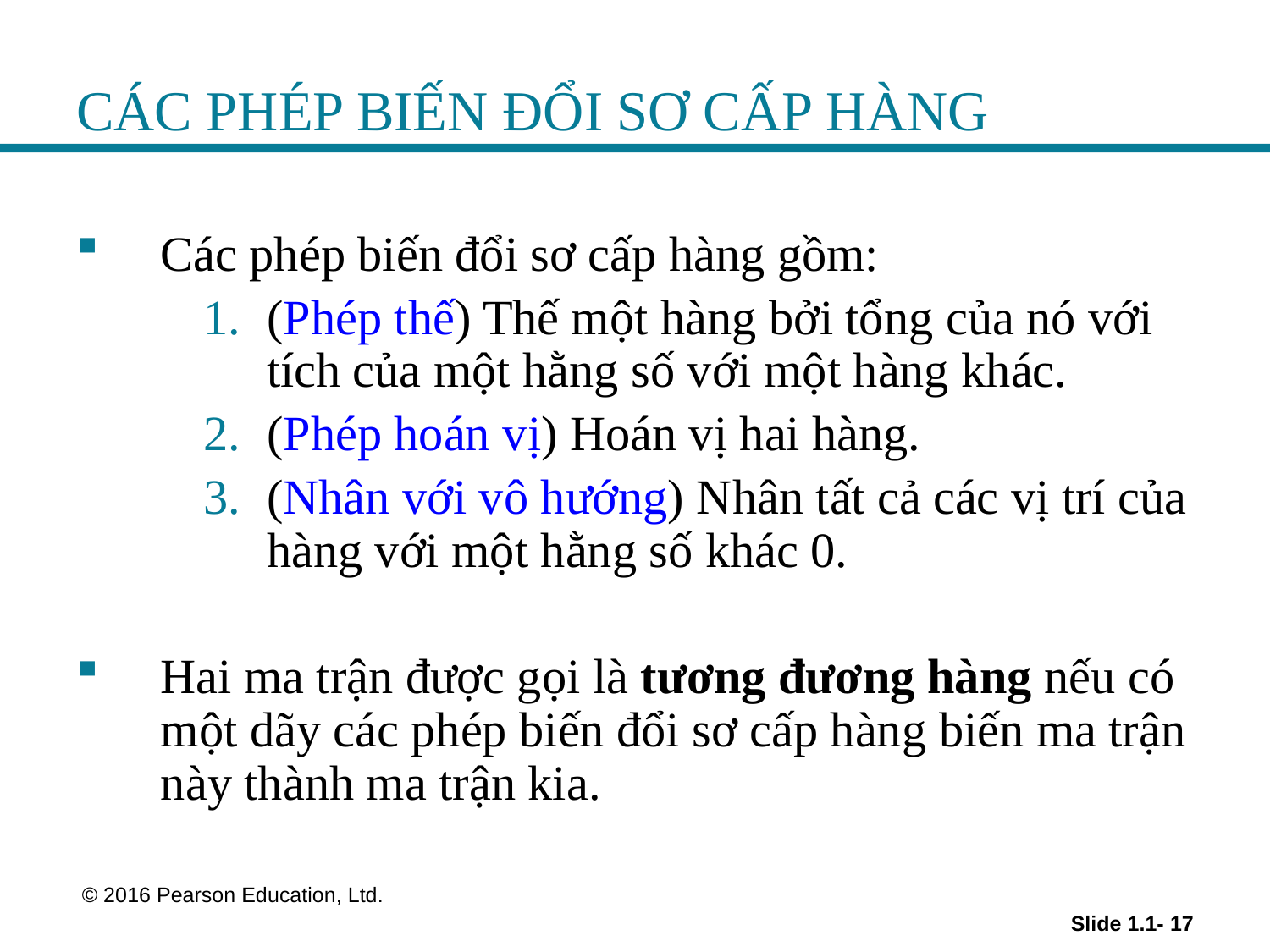

# CÁC PHÉP BIẾN ĐỔI SƠ CẤP HÀNG
Các phép biến đổi sơ cấp hàng gồm:
(Phép thế) Thế một hàng bởi tổng của nó với tích của một hằng số với một hàng khác.
(Phép hoán vị) Hoán vị hai hàng.
(Nhân với vô hướng) Nhân tất cả các vị trí của hàng với một hằng số khác 0.

Hai ma trận được gọi là tương đương hàng nếu có một dãy các phép biến đổi sơ cấp hàng biến ma trận này thành ma trận kia.
 © 2016 Pearson Education, Ltd.
Slide 1.1- 17